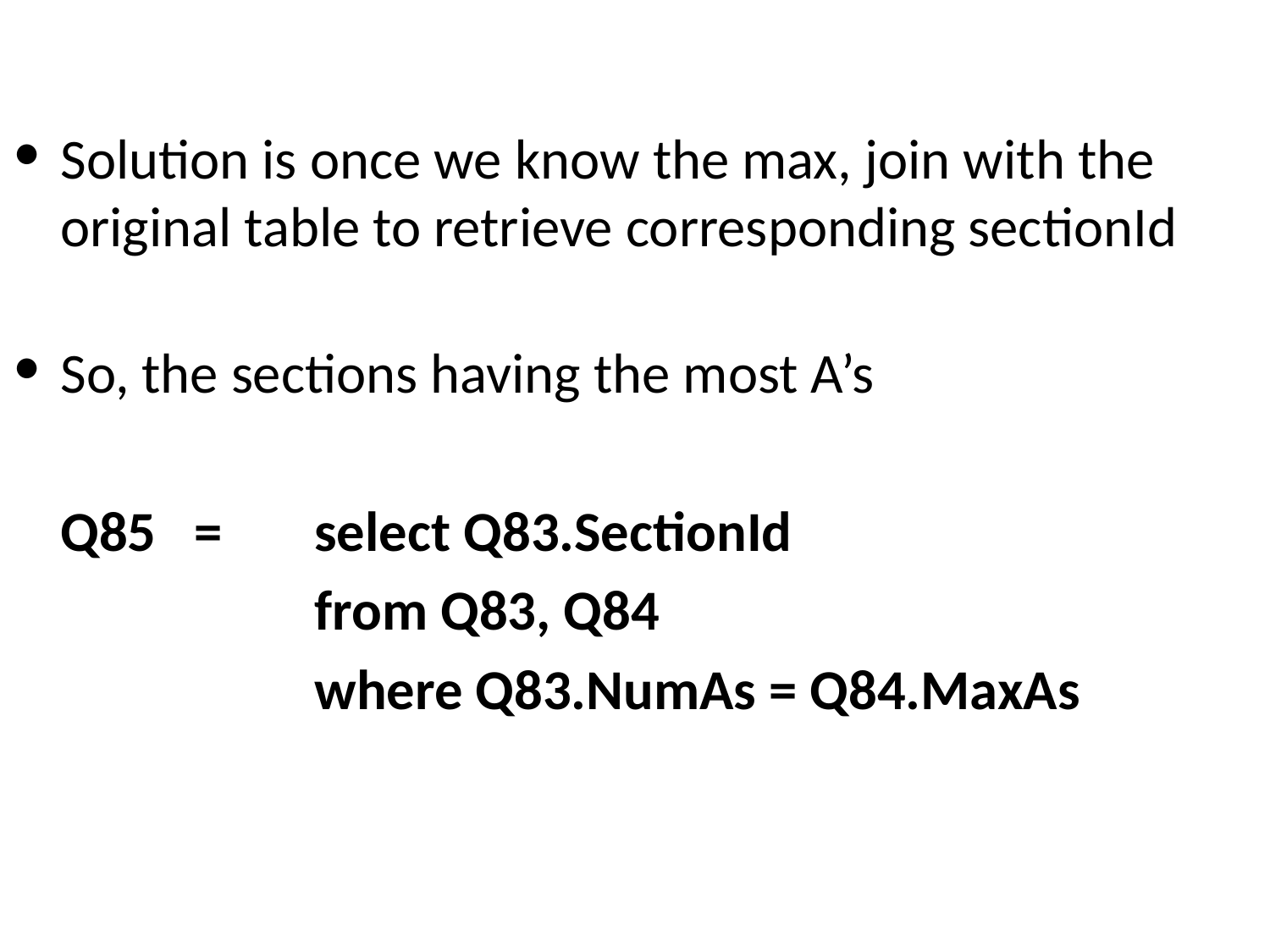

#
Solution is once we know the max, join with the original table to retrieve corresponding sectionId

So, the sections having the most A’s

	Q85   = 	select Q83.SectionId
			from Q83, Q84
			where Q83.NumAs = Q84.MaxAs